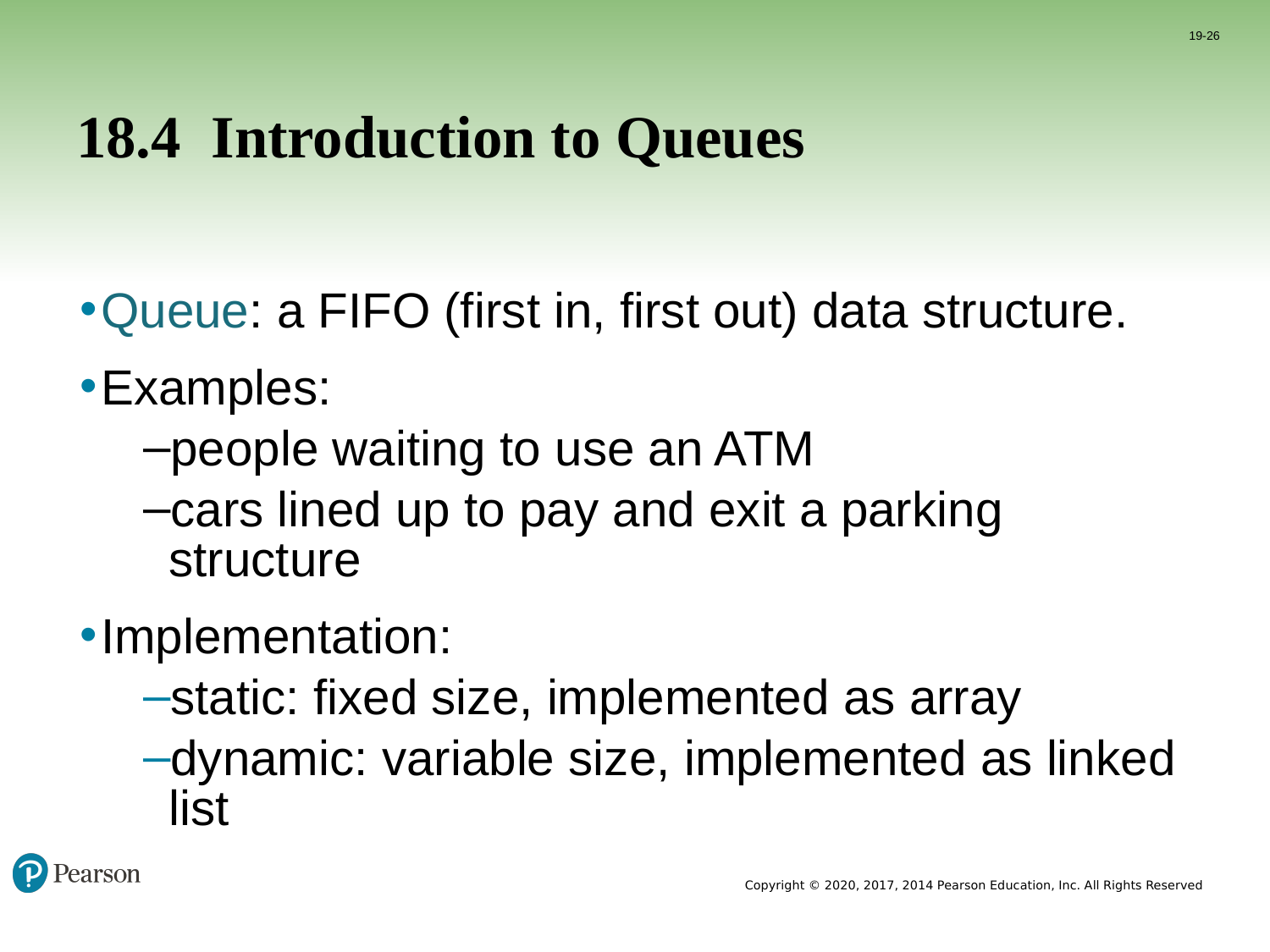

19-26
# 18.4  Introduction to Queues
Queue: a FIFO (first in, first out) data structure.
Examples:
people waiting to use an ATM
cars lined up to pay and exit a parking structure
Implementation:
static: fixed size, implemented as array
dynamic: variable size, implemented as linked list